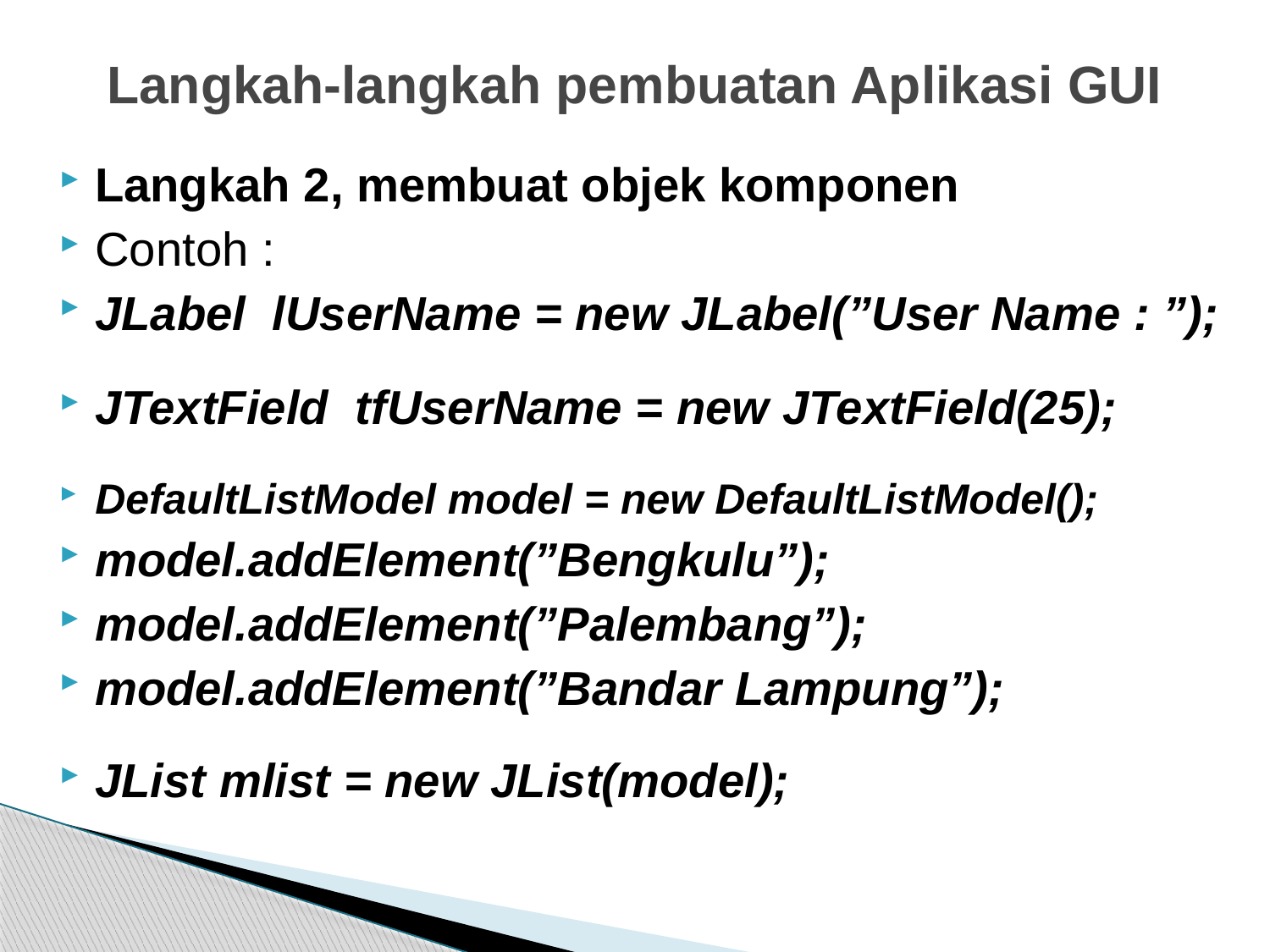

# Langkah-langkah pembuatan Aplikasi GUI
Langkah 2, membuat objek komponen
Contoh :
JLabel  lUserName = new JLabel(”User Name : ”);

JTextField  tfUserName = new JTextField(25);

DefaultListModel model = new DefaultListModel();
model.addElement(”Bengkulu”);
model.addElement(”Palembang”);
model.addElement(”Bandar Lampung”);

JList mlist = new JList(model);